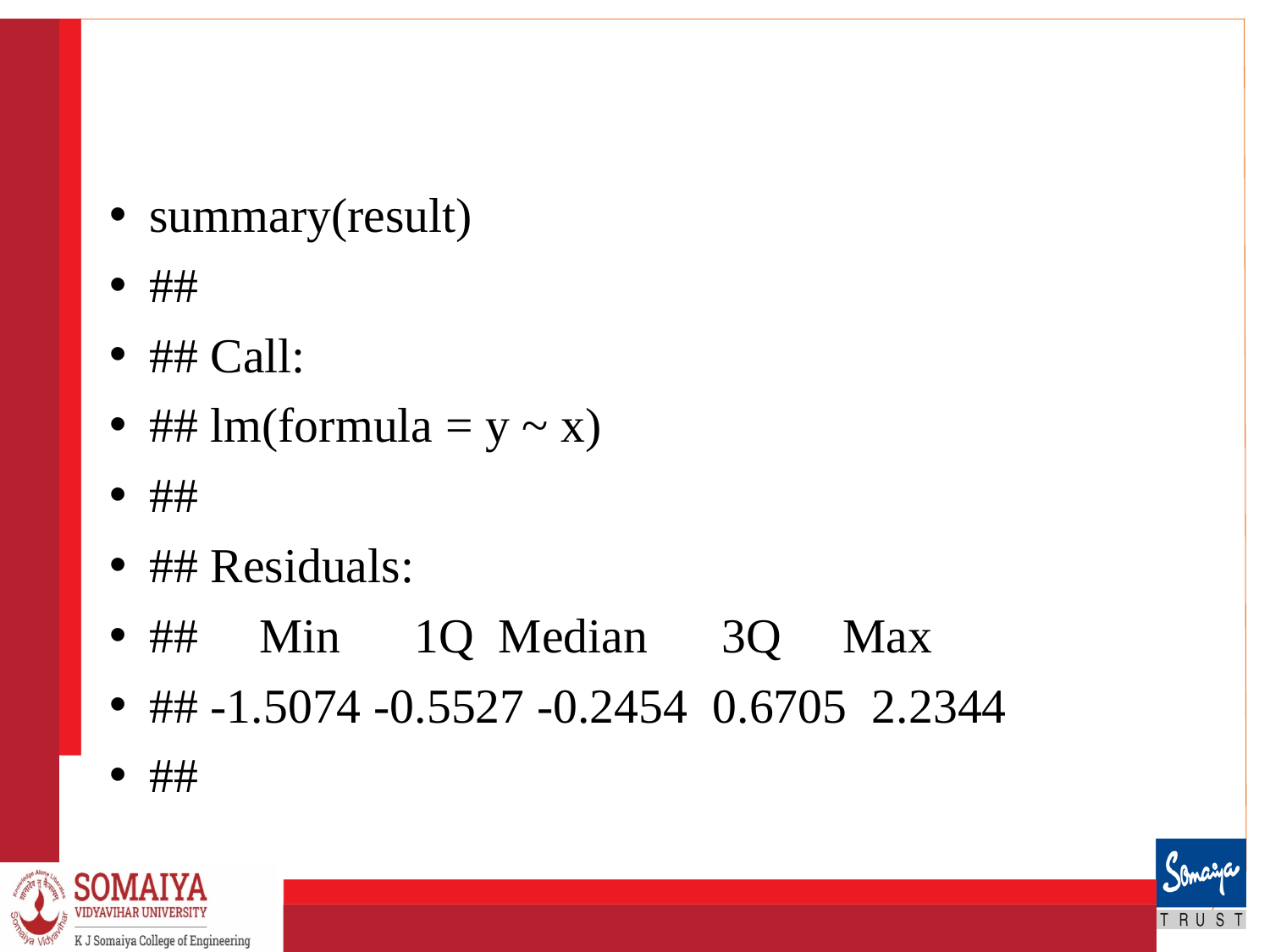

#
summary(result)
##
## Call:
## lm(formula = y ~ x)
##
## Residuals:
##     Min      1Q  Median      3Q     Max
## -1.5074 -0.5527 -0.2454  0.6705  2.2344
##